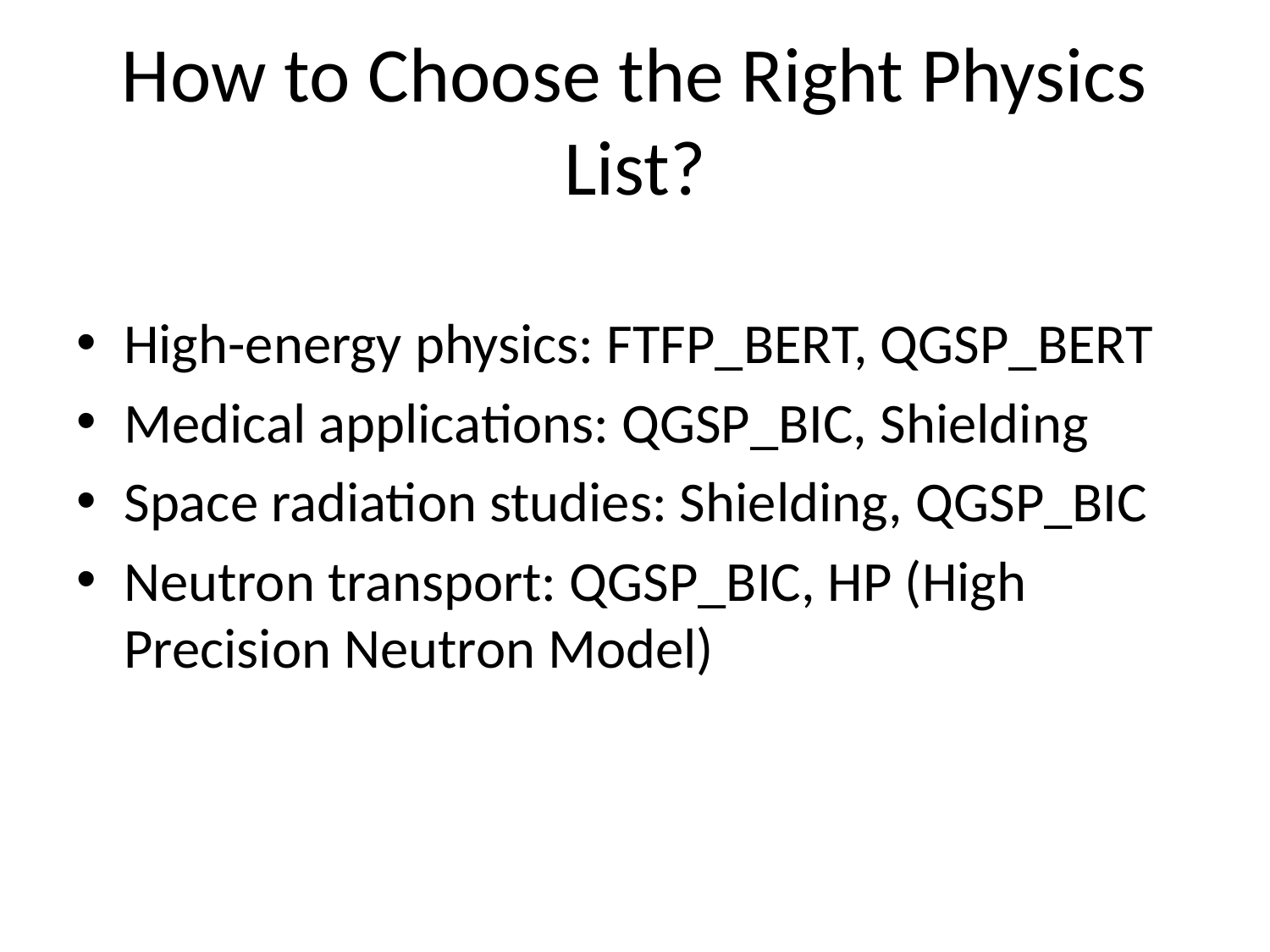

# How to Choose the Right Physics List?

High-energy physics: FTFP_BERT, QGSP_BERT
Medical applications: QGSP_BIC, Shielding
Space radiation studies: Shielding, QGSP_BIC
Neutron transport: QGSP_BIC, HP (High Precision Neutron Model)